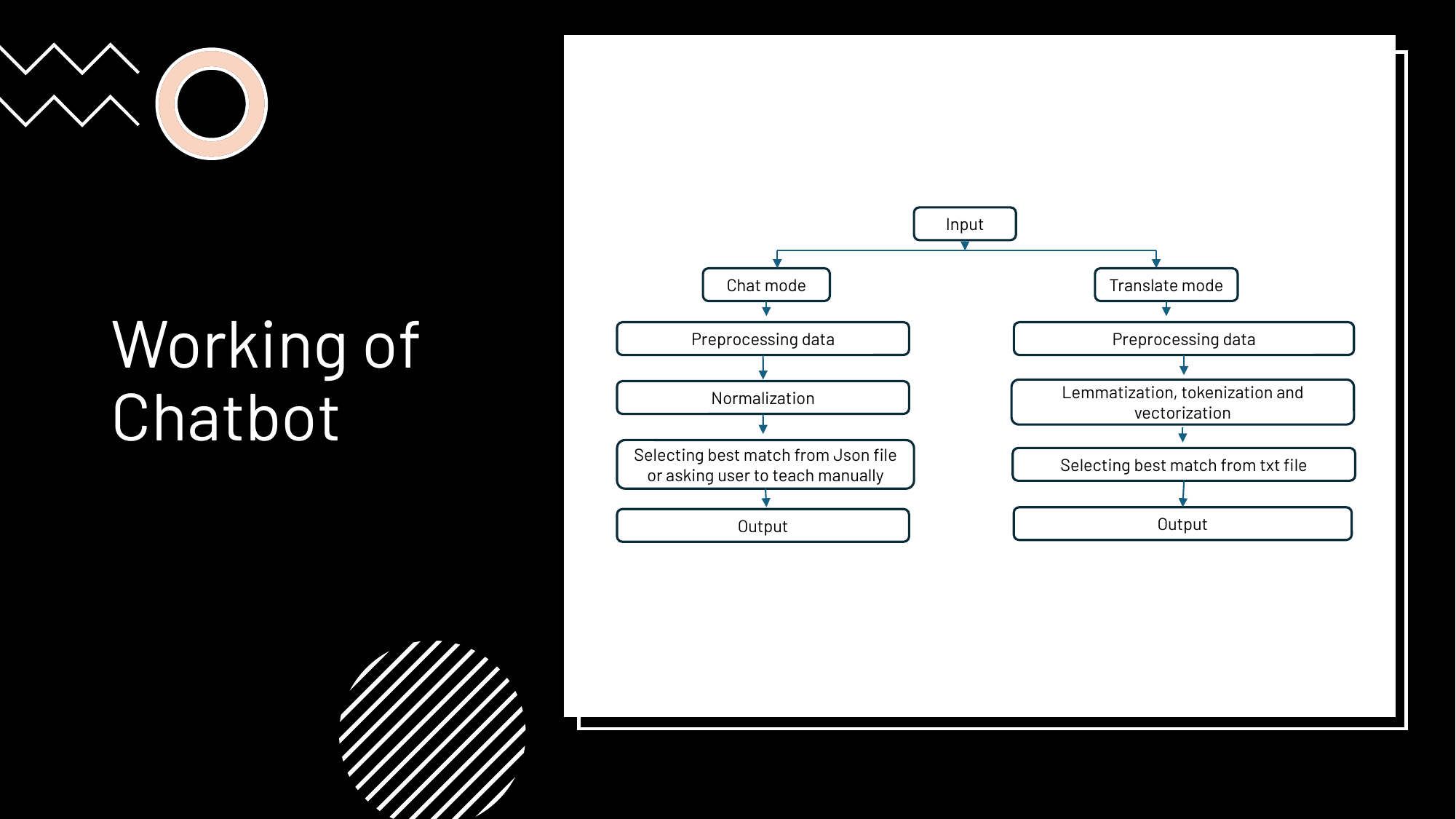

# Working of Chatbot
Input
Chat mode
Translate mode
Preprocessing data
Preprocessing data
Lemmatization, tokenization and vectorization
Normalization
Selecting best match from Json file or asking user to teach manually
Selecting best match from txt file
Output
Output